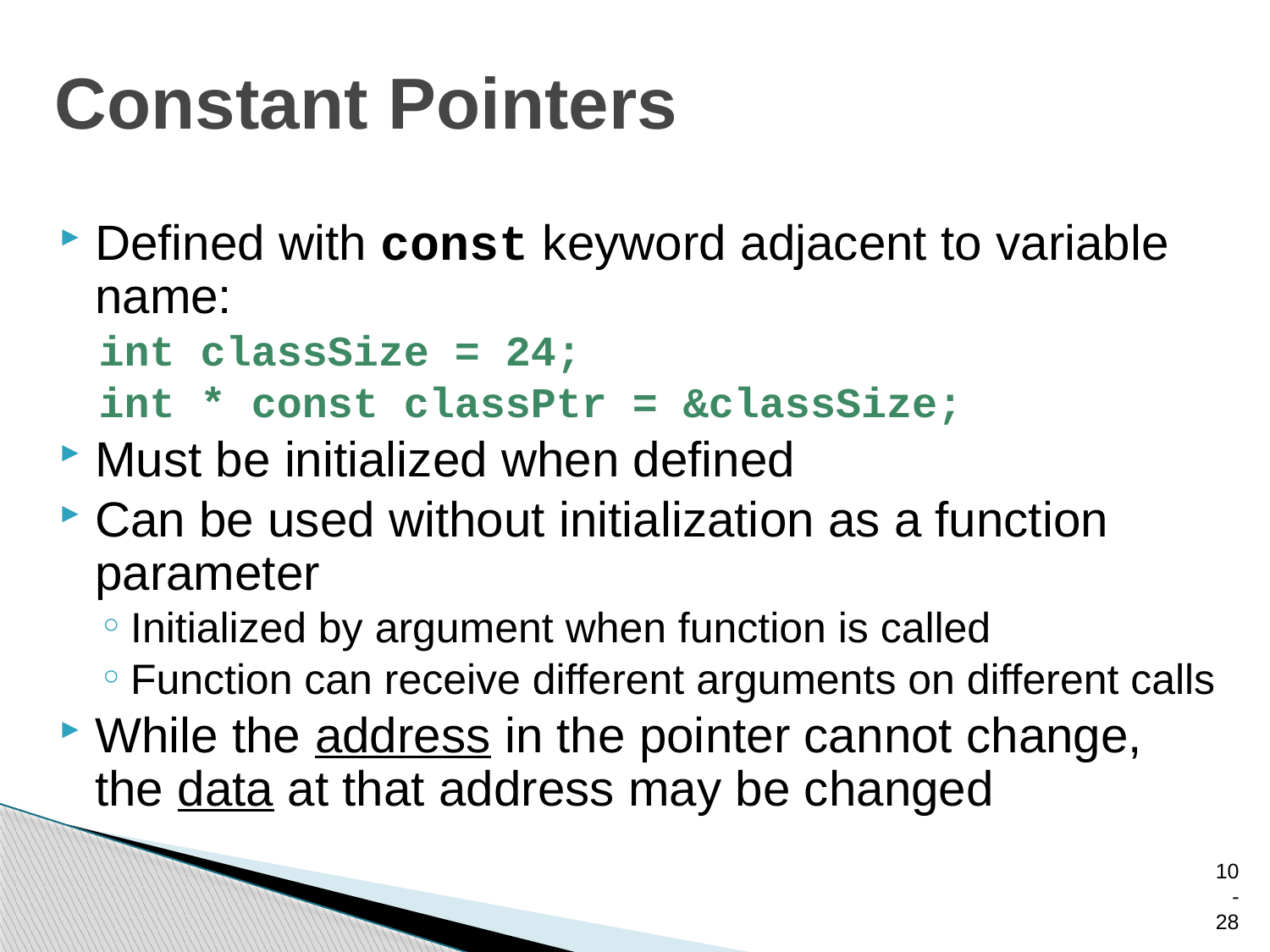

# Constant Pointers
Defined with const keyword adjacent to variable name:
int classSize = 24;
int * const classPtr = &classSize;
Must be initialized when defined
Can be used without initialization as a function parameter
Initialized by argument when function is called
Function can receive different arguments on different calls
While the address in the pointer cannot change, the data at that address may be changed
10-28